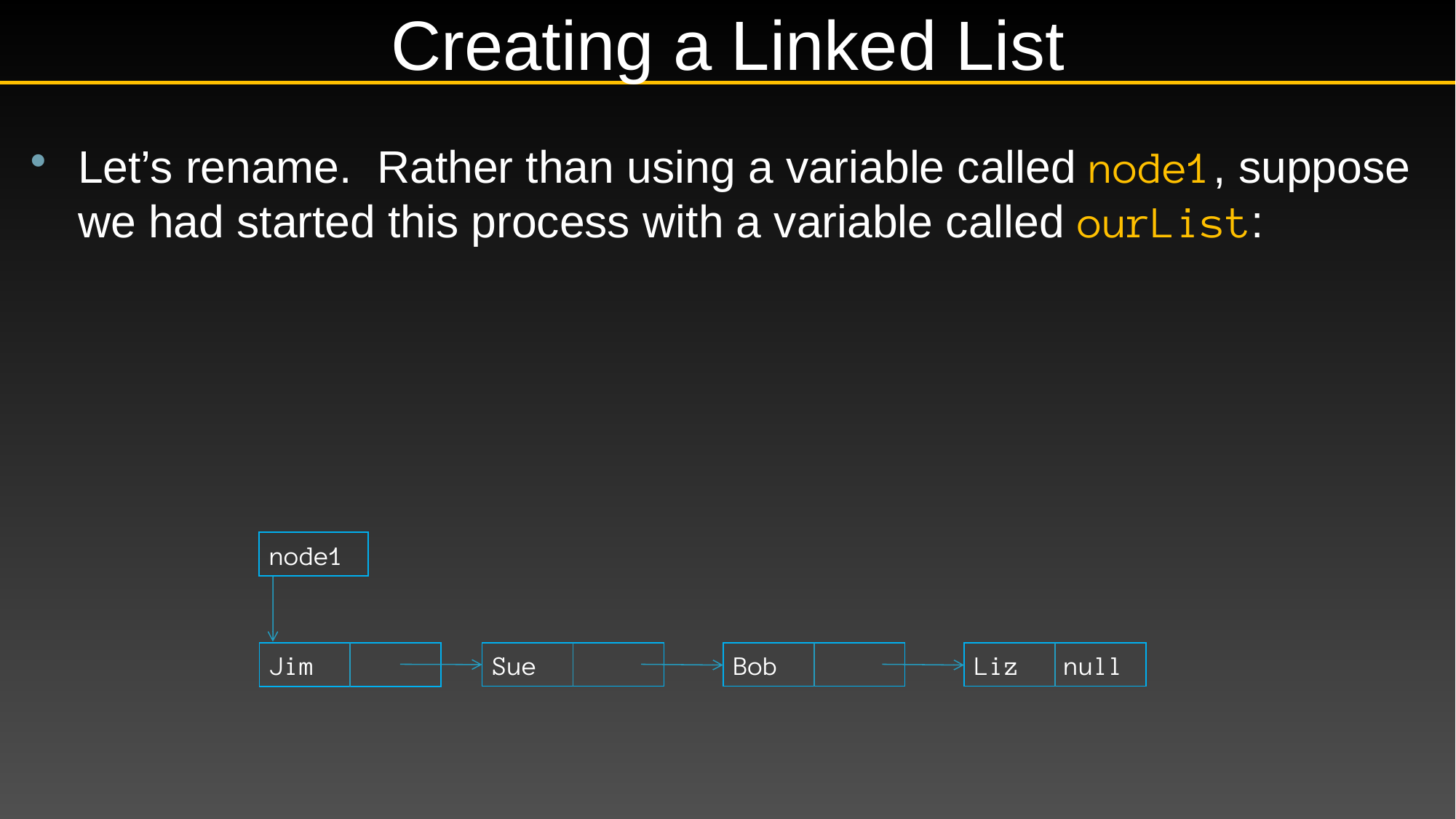

# Creating a Linked List
Let’s rename.  Rather than using a variable called node1, suppose we had started this process with a variable called ourList:

node1
Jim
Sue
Bob
Liz   null